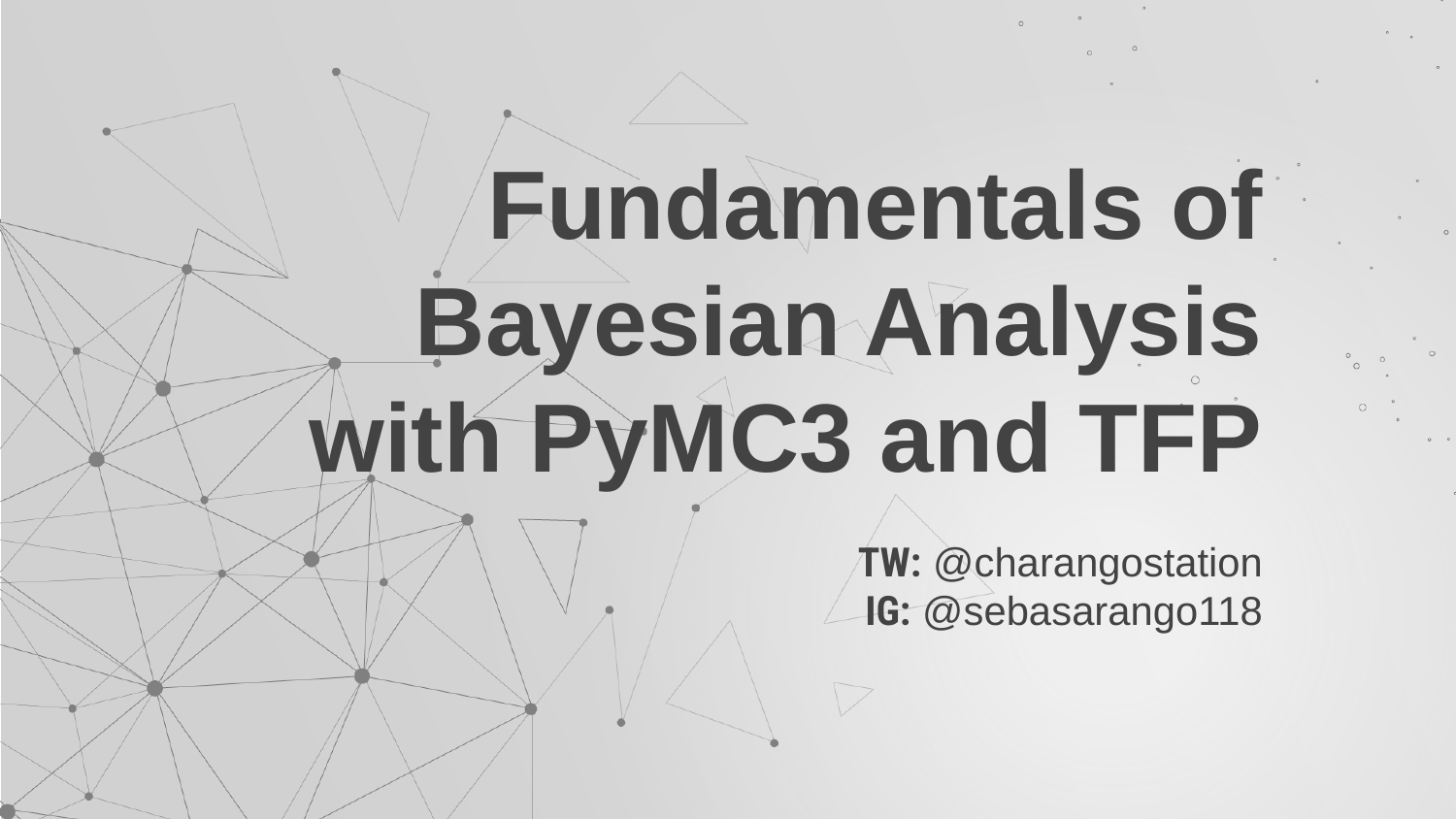

# Fundamentals of Bayesian Analysis with PyMC3 and TFP
TW: @charangostation
IG: @sebasarango118